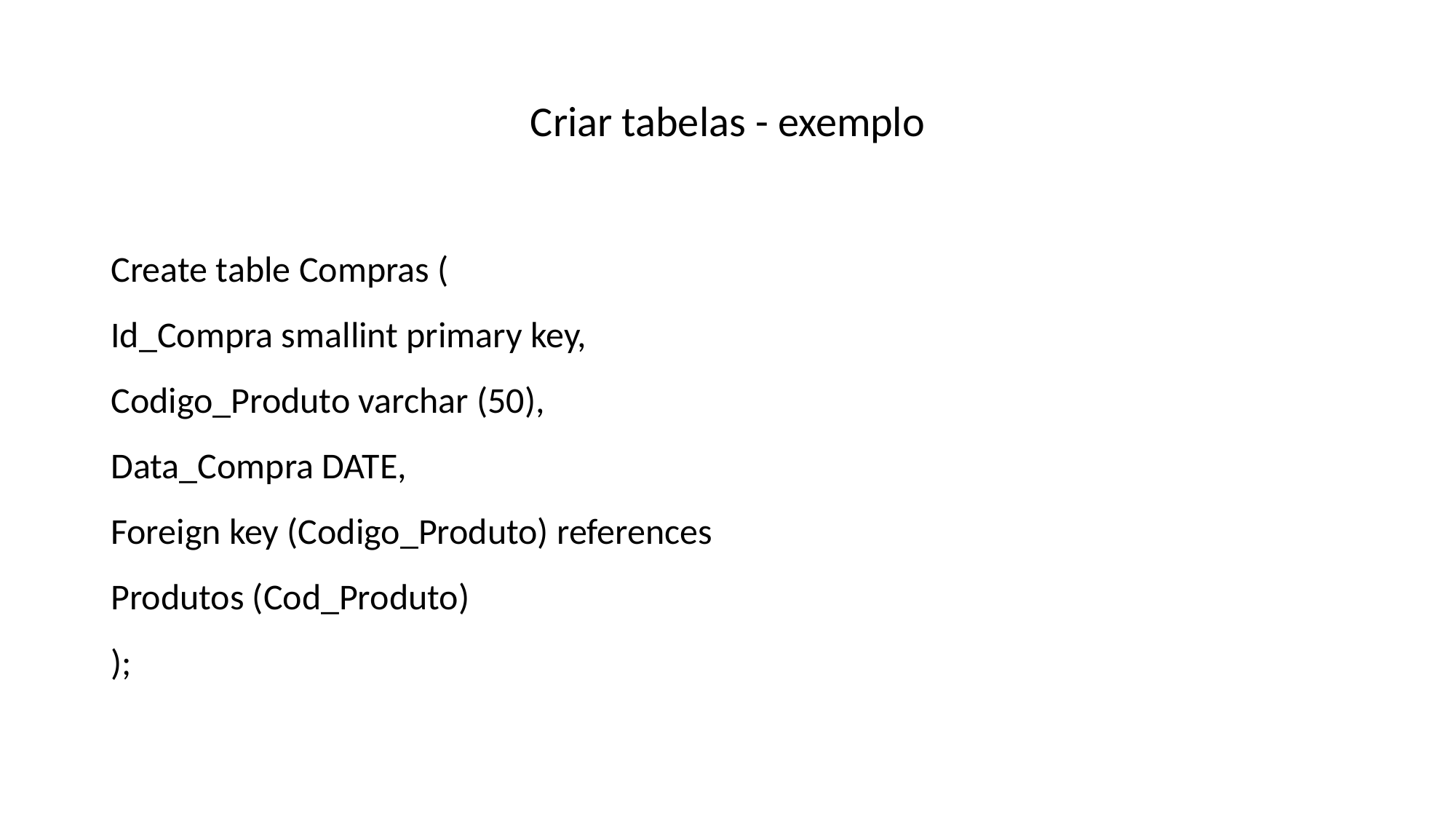

# Criar tabelas - exemplo
Create table Compras (
Id_Compra smallint primary key,
Codigo_Produto varchar (50),
Data_Compra DATE,
Foreign key (Codigo_Produto) references
Produtos (Cod_Produto)
);